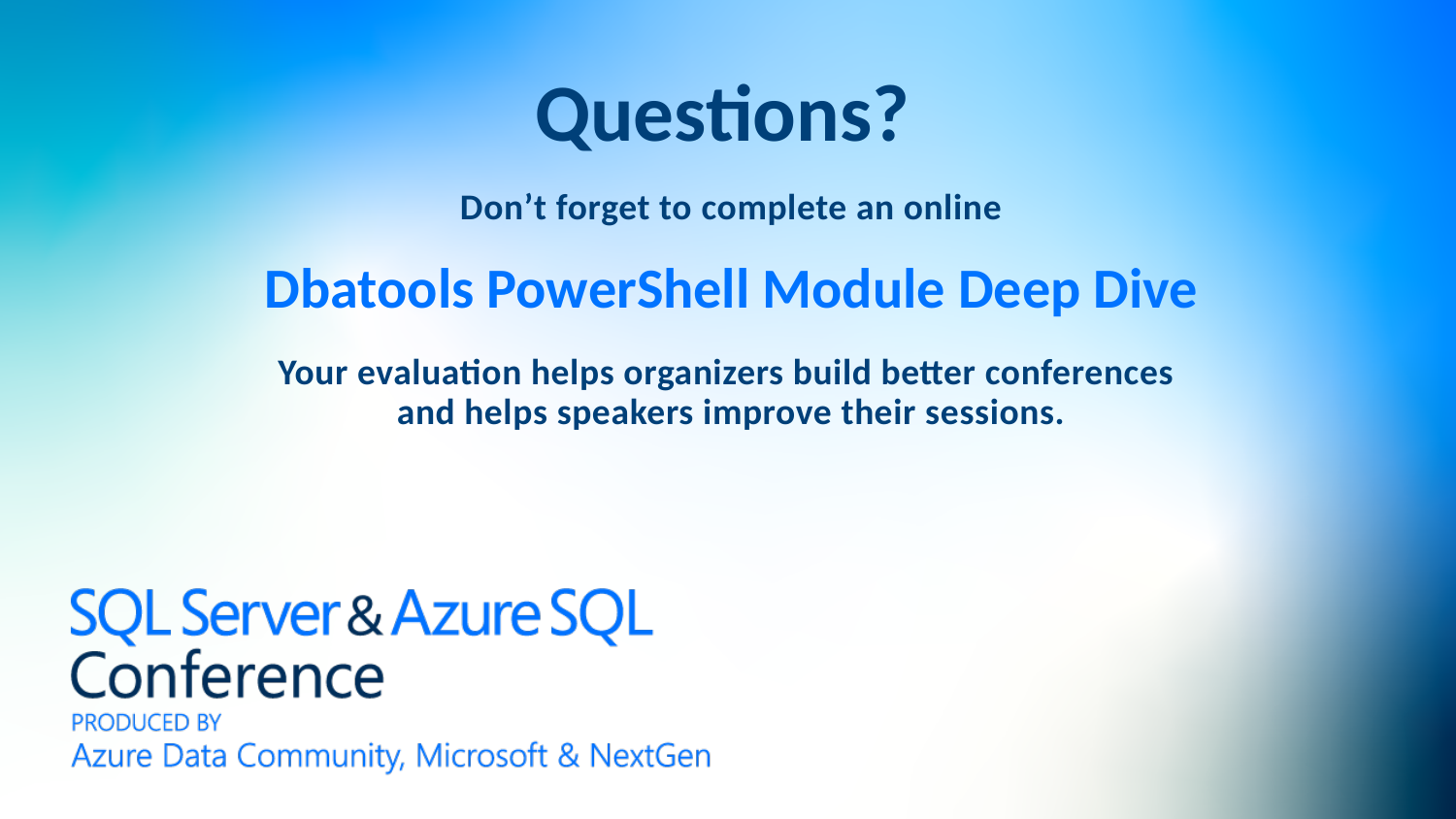

Questions?
Don’t forget to complete an online

Dbatools PowerShell Module Deep Dive

Your evaluation helps organizers build better conferences
and helps speakers improve their sessions.